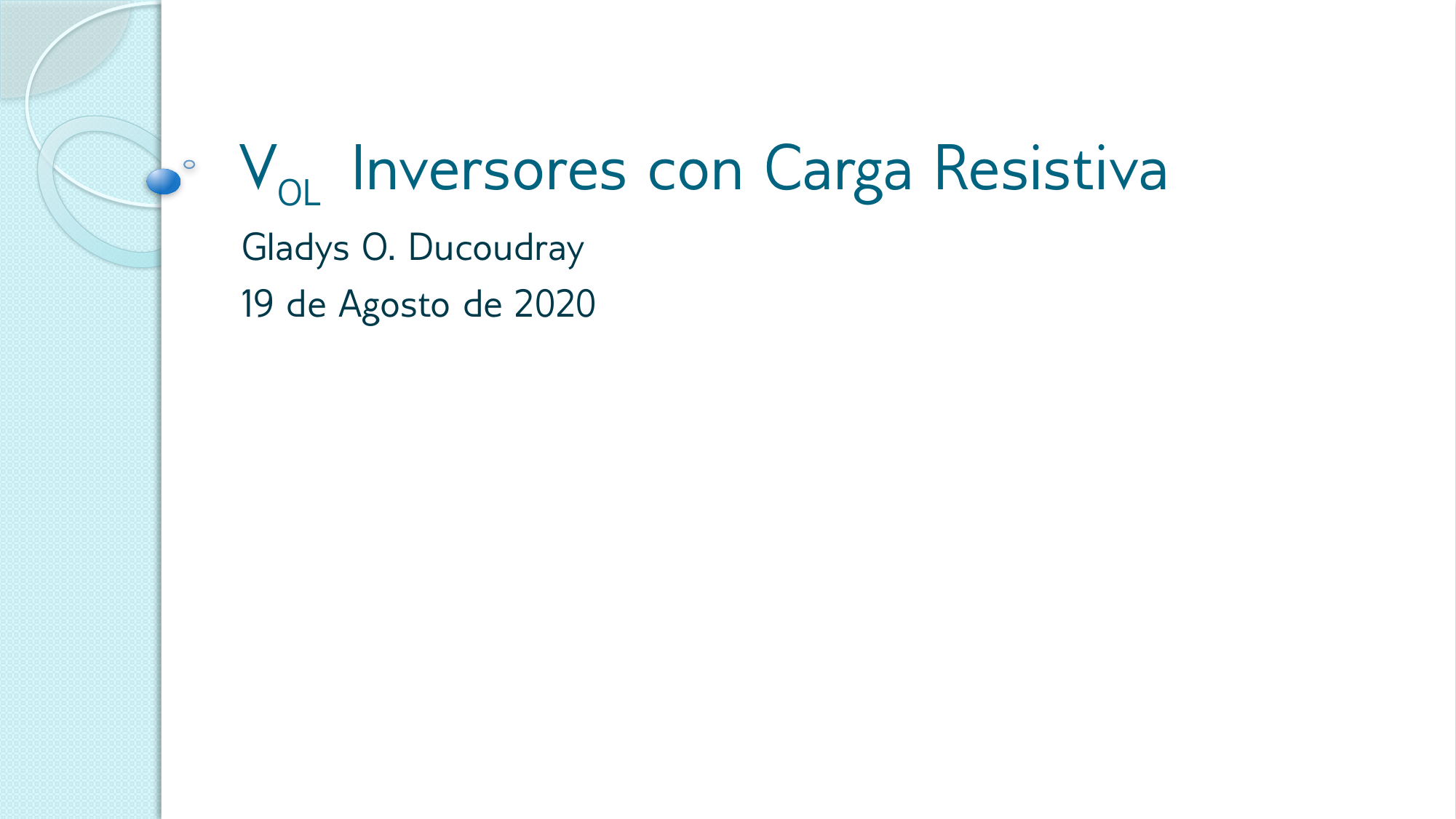

# VOL  Inversores con Carga Resistiva
Gladys O. Ducoudray
19 de Agosto de 2020